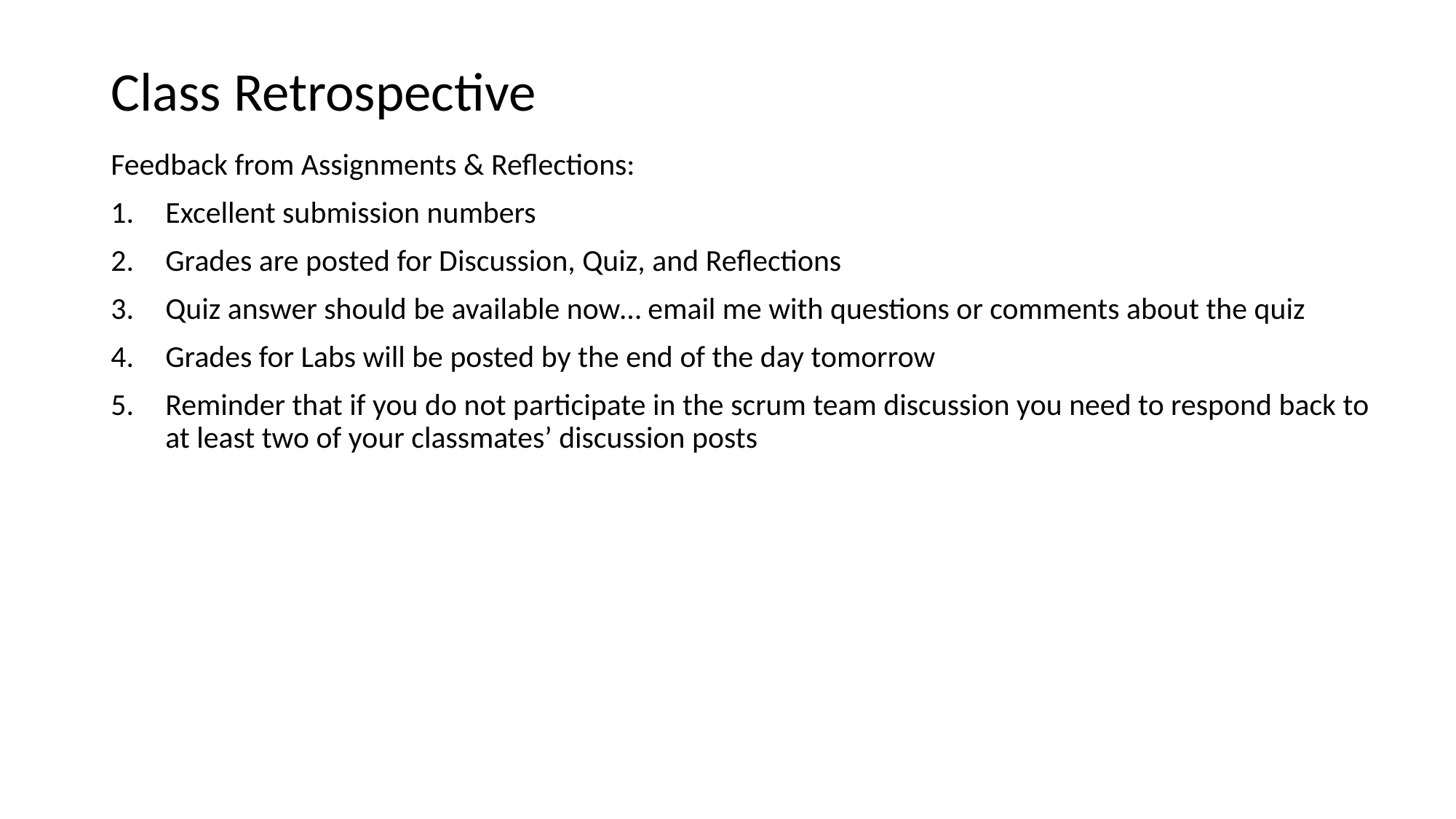

# Class Retrospective
Feedback from Assignments & Reflections:
Excellent submission numbers
Grades are posted for Discussion, Quiz, and Reflections
Quiz answer should be available now… email me with questions or comments about the quiz
Grades for Labs will be posted by the end of the day tomorrow
Reminder that if you do not participate in the scrum team discussion you need to respond back to at least two of your classmates’ discussion posts